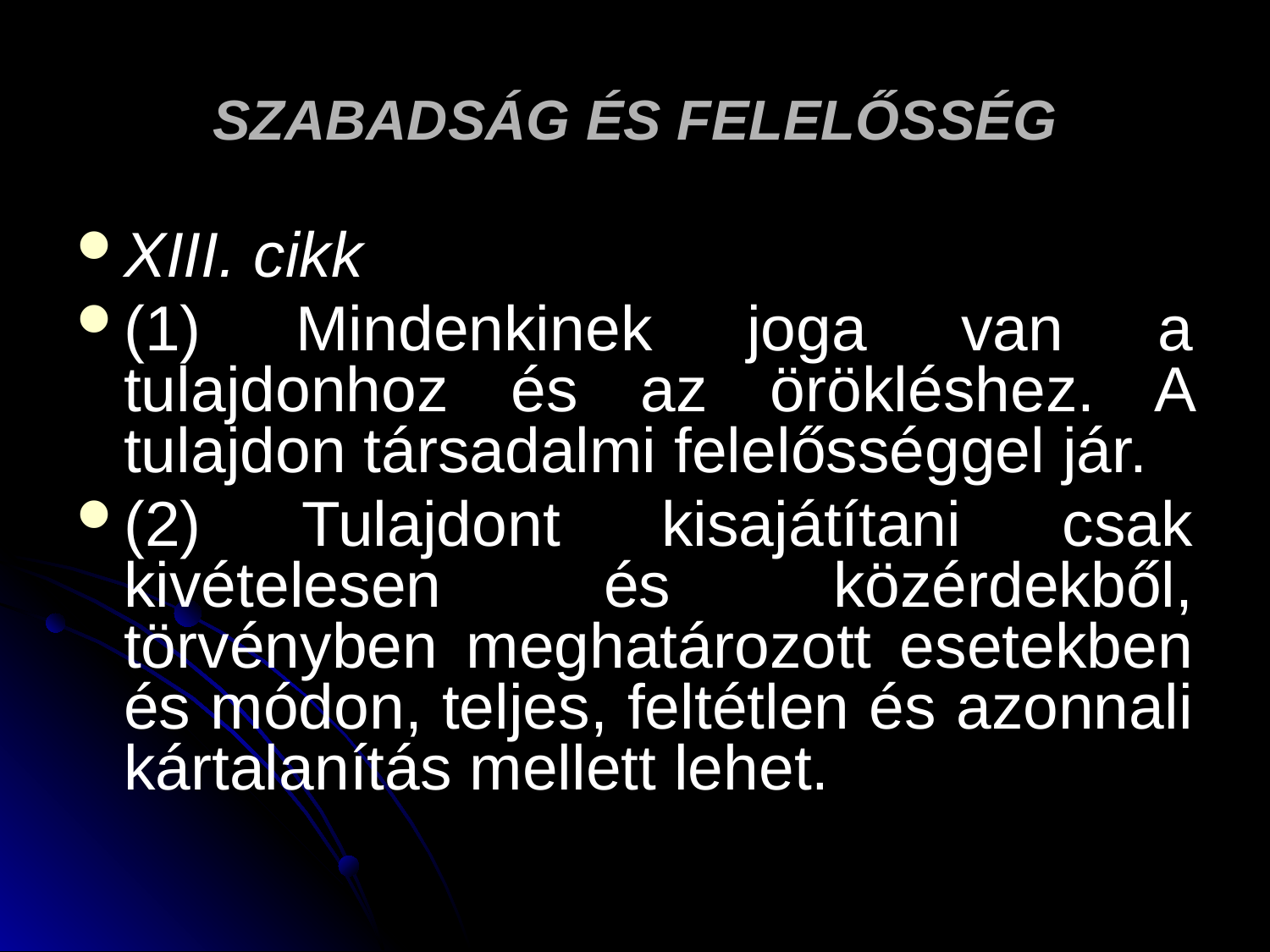

# SZABADSÁG ÉS FELELŐSSÉG
XIII. cikk
(1) Mindenkinek joga van a tulajdonhoz és az örökléshez. A tulajdon társadalmi felelősséggel jár.
(2) Tulajdont kisajátítani csak kivételesen és közérdekből, törvényben meghatározott esetekben és módon, teljes, feltétlen és azonnali kártalanítás mellett lehet.